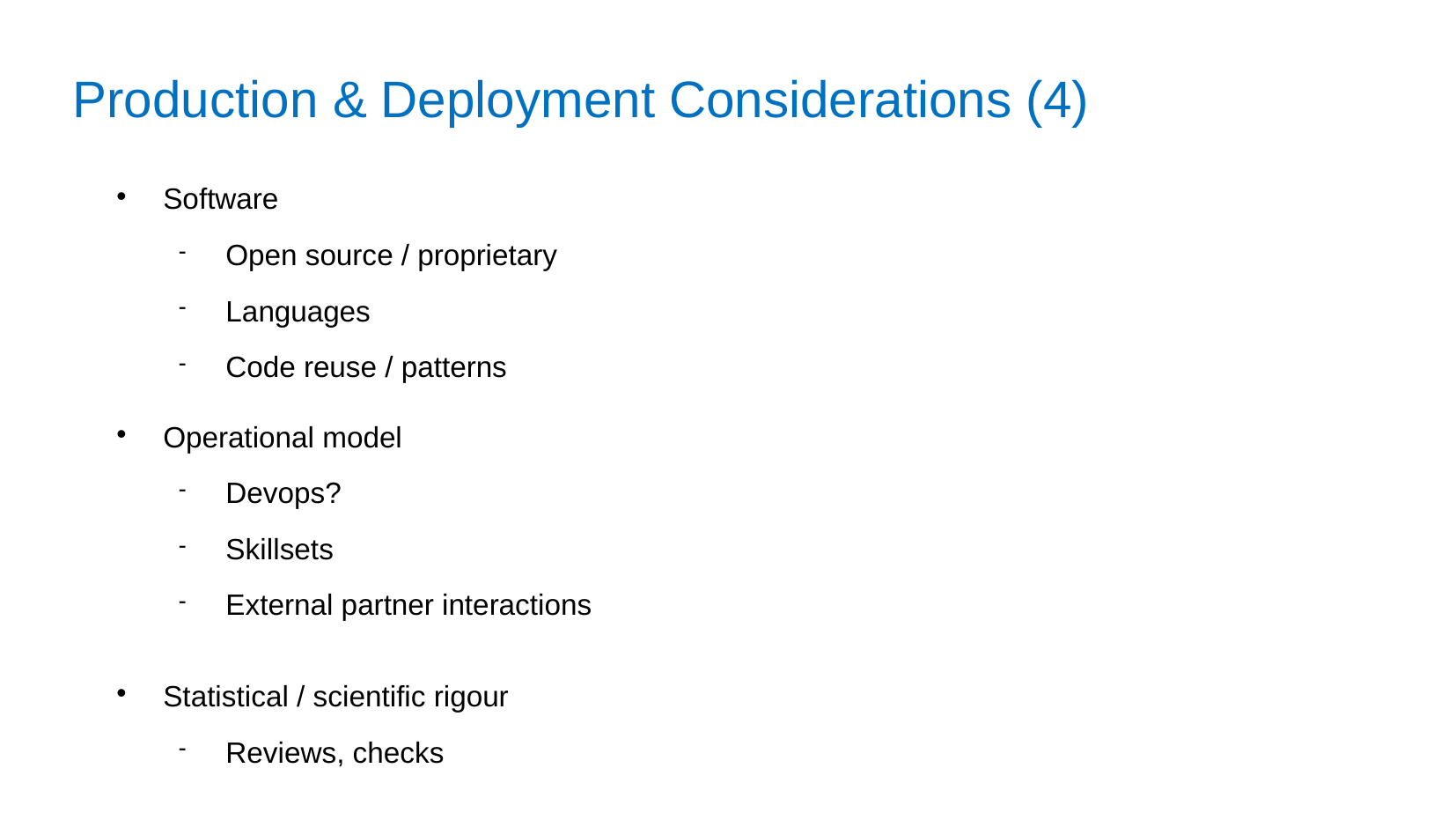

# Production & Deployment Considerations (4)

Software
Open source / proprietary
Languages
Code reuse / patterns

Operational model
Devops?
Skillsets
External partner interactions

Statistical / scientific rigour
Reviews, checks